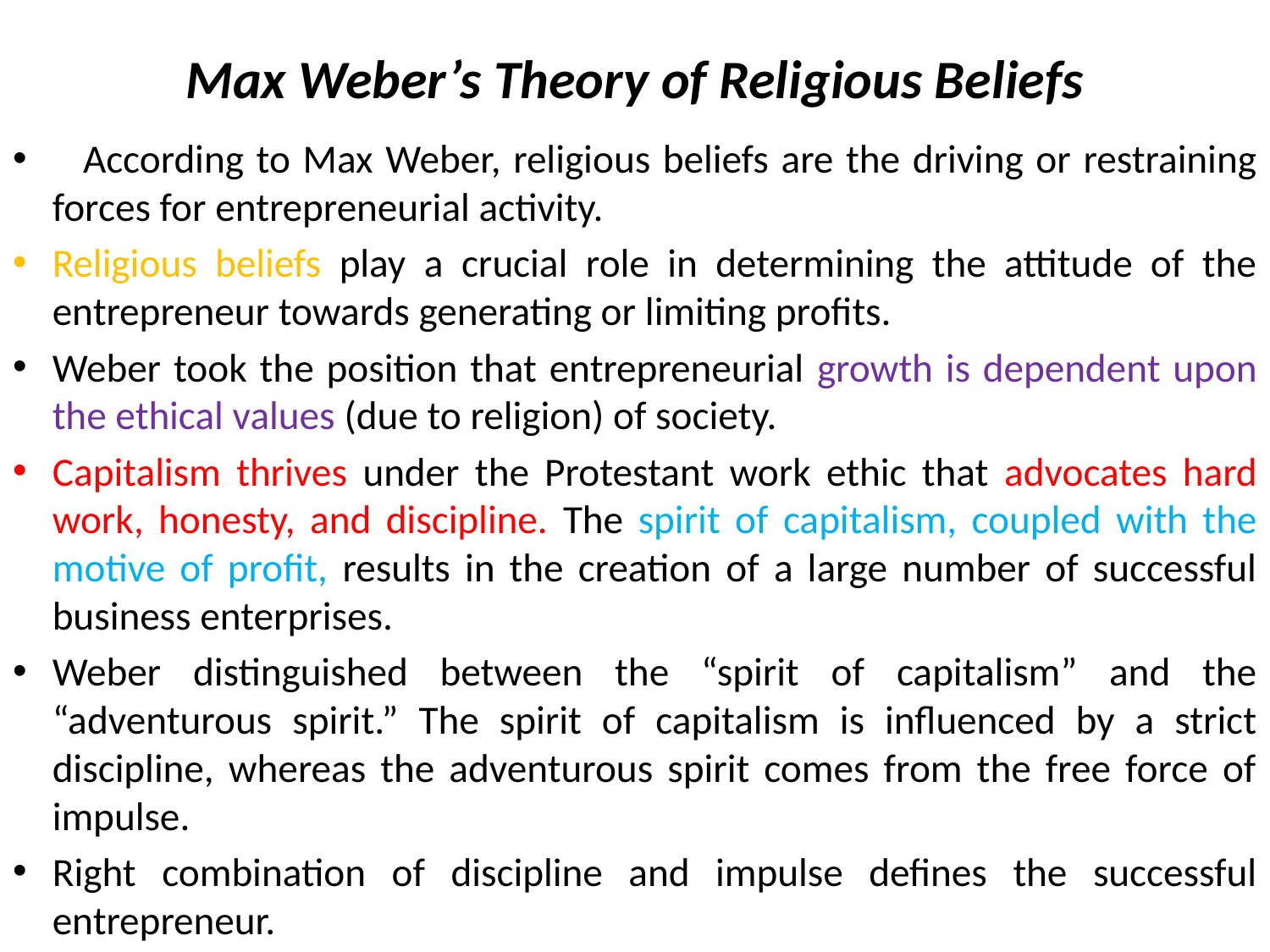

# Max Weber’s Theory of Religious Beliefs
   According to Max Weber, religious beliefs are the driving or restraining forces for entrepreneurial activity.
Religious beliefs play a crucial role in determining the attitude of the entrepreneur towards generating or limiting profits.
Weber took the position that entrepreneurial growth is dependent upon the ethical values (due to religion) of society.
Capitalism thrives under the Protestant work ethic that advocates hard work, honesty, and discipline. The spirit of capitalism, coupled with the motive of profit, results in the creation of a large number of successful business enterprises.
Weber distinguished between the “spirit of capitalism” and the “adventurous spirit.” The spirit of capitalism is influenced by a strict discipline, whereas the adventurous spirit comes from the free force of impulse.
Right combination of discipline and impulse defines the successful entrepreneur.